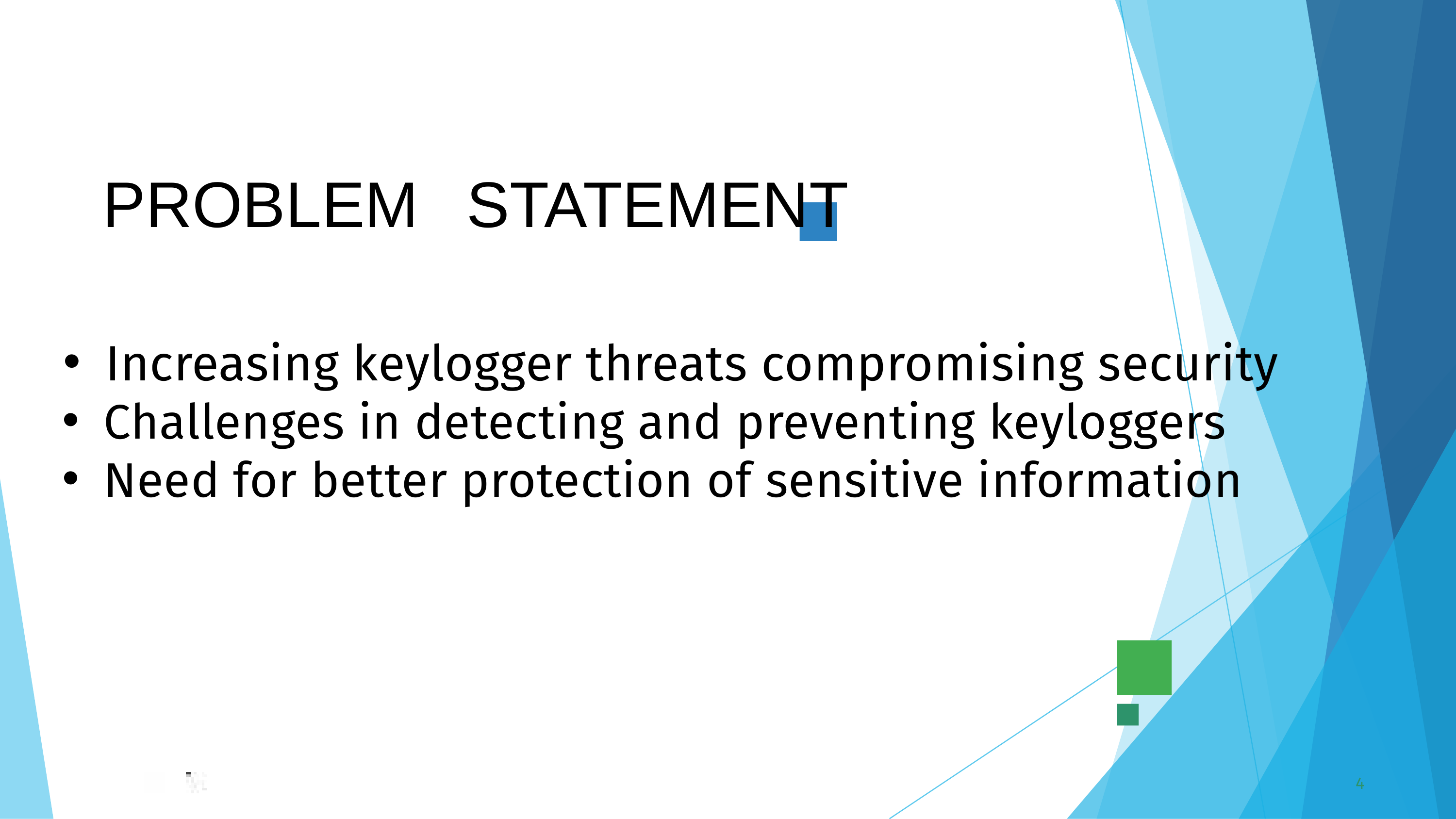

PROBLEM	STATEMENT

Increasing keylogger threats compromising security
Challenges in detecting and preventing keyloggers
Need for better protection of sensitive information

4